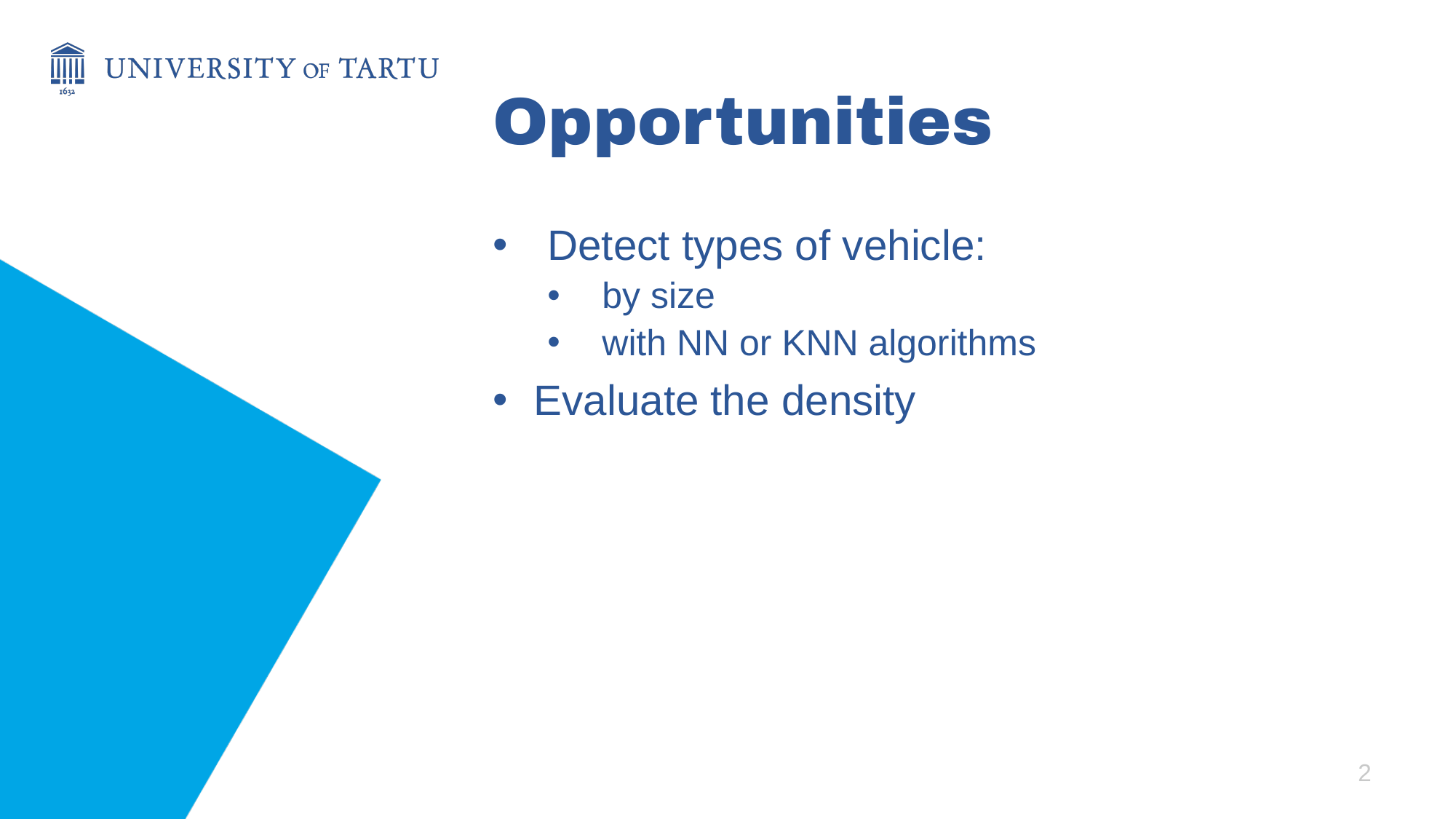

# Opportunities
Detect types of vehicle:
by size
with NN or KNN algorithms
Evaluate the density

2